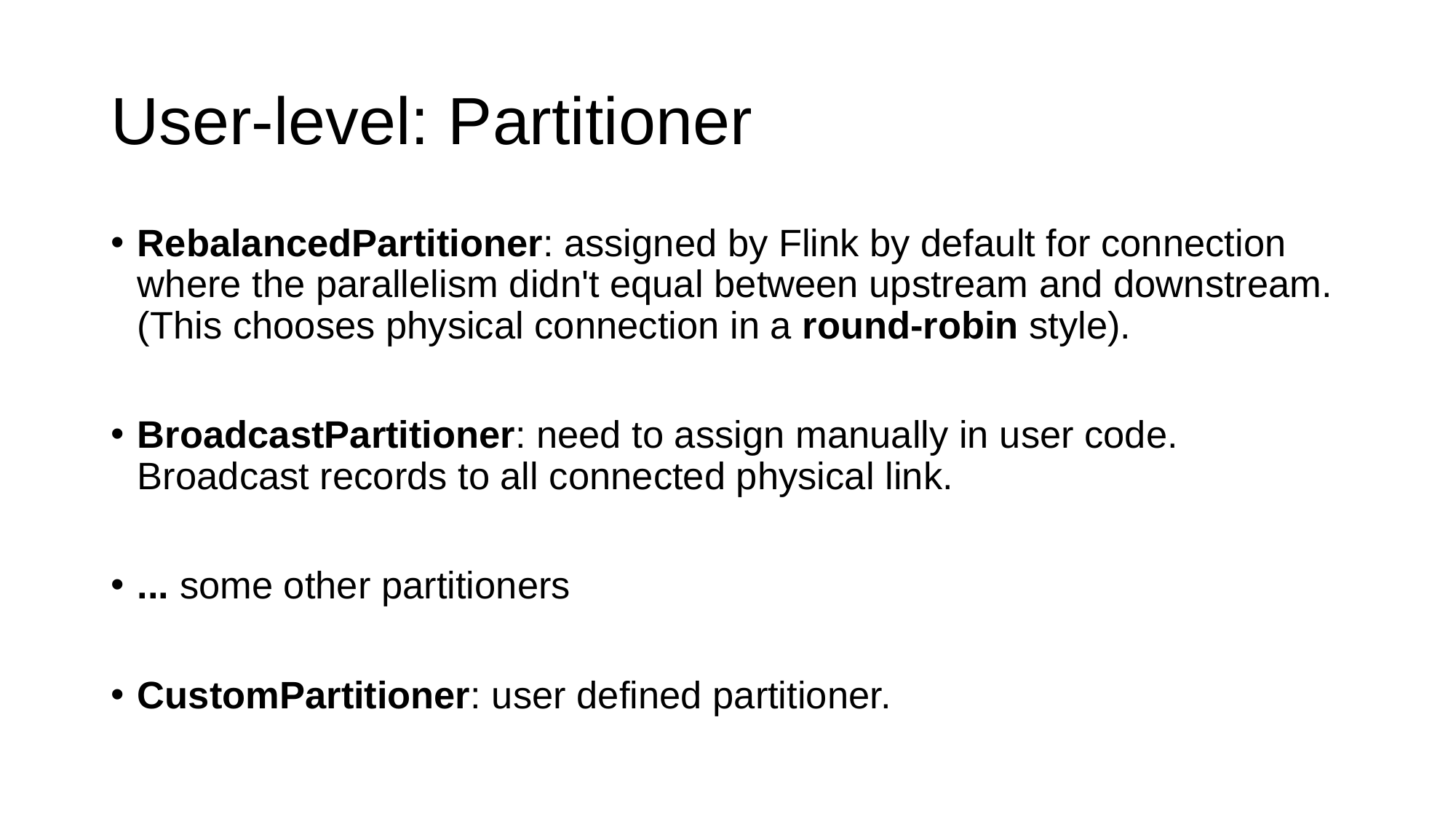

# User-level: Partitioner
RebalancedPartitioner: assigned by Flink by default for connection where the parallelism didn't equal between upstream and downstream. (This chooses physical connection in a round-robin style).

BroadcastPartitioner: need to assign manually in user code. Broadcast records to all connected physical link.

... some other partitioners

CustomPartitioner: user defined partitioner.